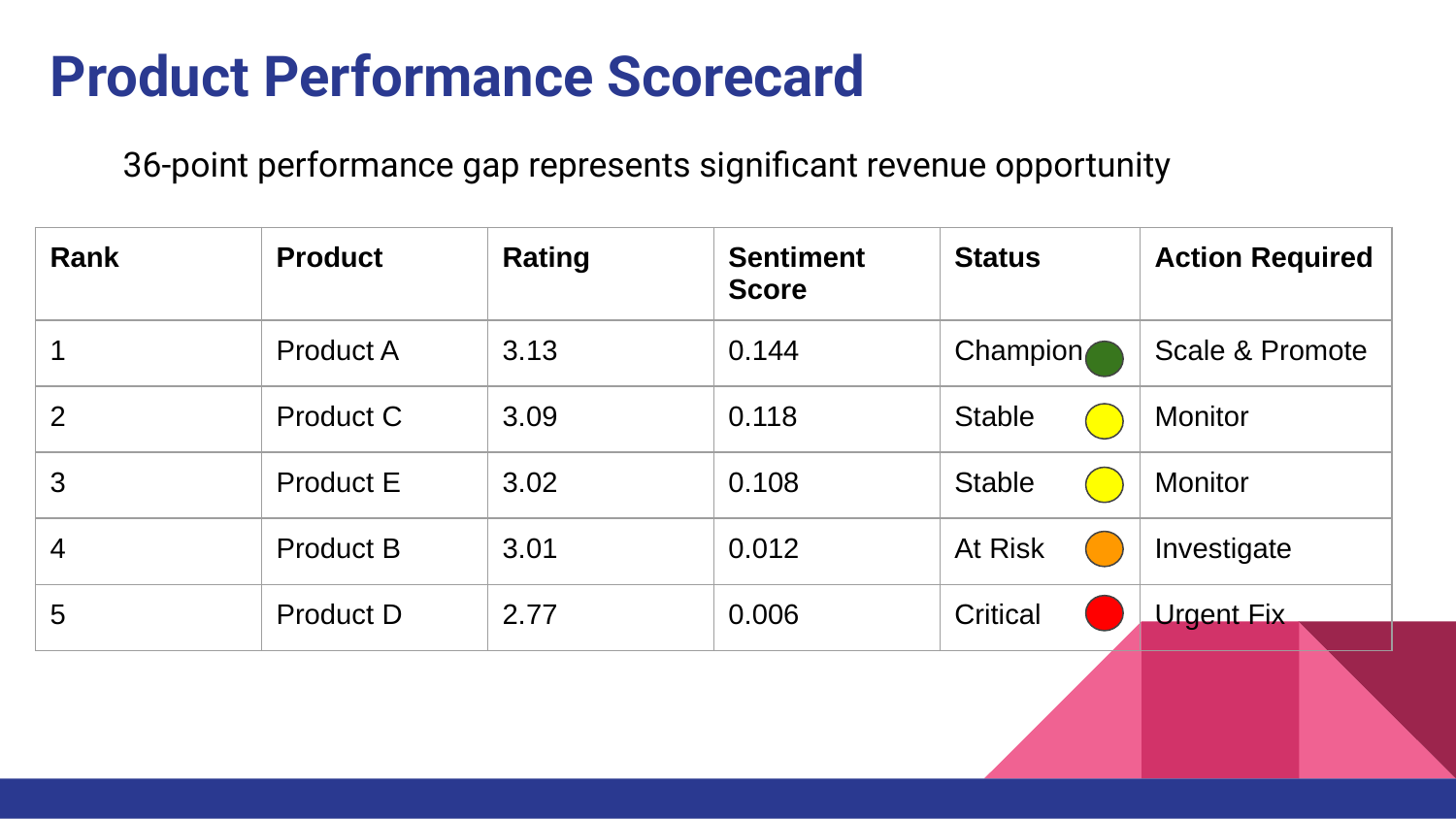

# Product Performance Scorecard
36-point performance gap represents significant revenue opportunity
| Rank | Product | Rating | Sentiment Score | Status | Action Required |
| --- | --- | --- | --- | --- | --- |
| 1 | Product A | 3.13 | 0.144 | Champion | Scale & Promote |
| 2 | Product C | 3.09 | 0.118 | Stable | Monitor |
| 3 | Product E | 3.02 | 0.108 | Stable | Monitor |
| 4 | Product B | 3.01 | 0.012 | At Risk | Investigate |
| 5 | Product D | 2.77 | 0.006 | Critical | Urgent Fix |